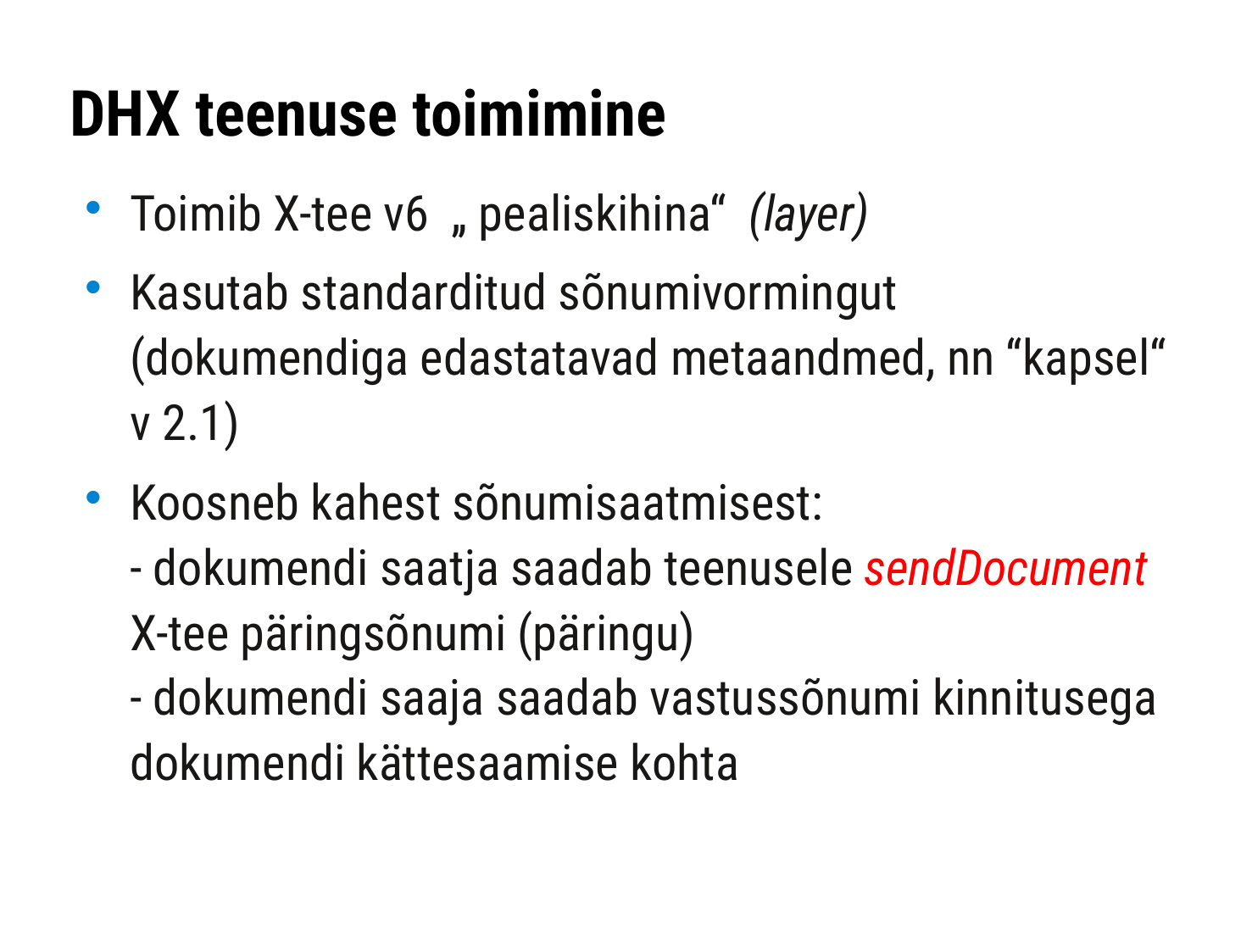

# DHX teenuse toimimine
Toimib X-tee v6  „ pealiskihina“  (layer)
Kasutab standarditud sõnumivormingut (dokumendiga edastatavad metaandmed, nn “kapsel“ v 2.1)
Koosneb kahest sõnumisaatmisest:
- dokumendi saatja saadab teenusele sendDocument X-tee päringsõnumi (päringu)
- dokumendi saaja saadab vastussõnumi kinnitusega dokumendi kättesaamise kohta